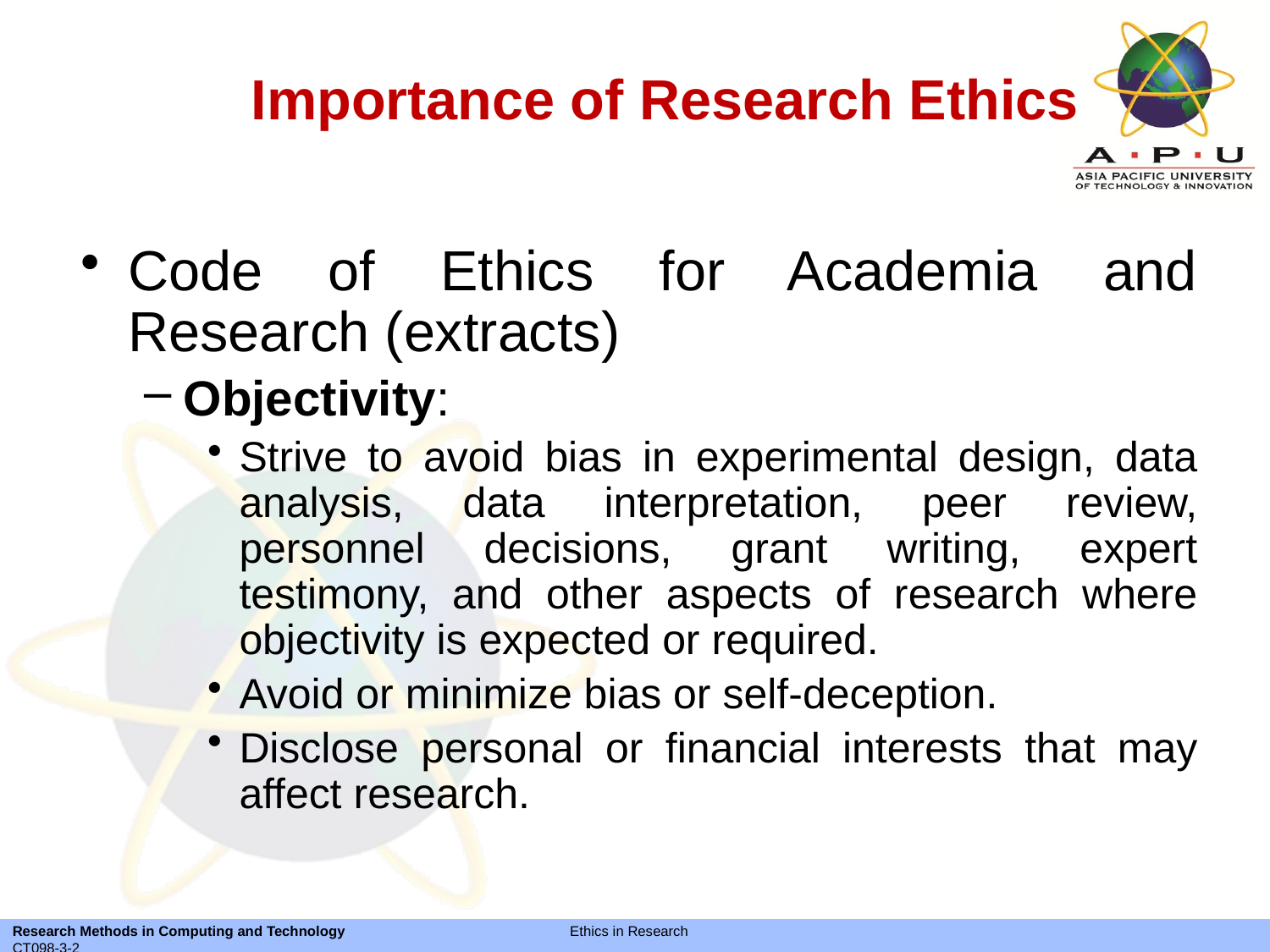

Importance of Research Ethics
Code of Ethics for Academia and Research (extracts)
Objectivity:
Strive to avoid bias in experimental design, data analysis, data interpretation, peer review, personnel decisions, grant writing, expert testimony, and other aspects of research where objectivity is expected or required.
Avoid or minimize bias or self-deception.
Disclose personal or financial interests that may affect research.